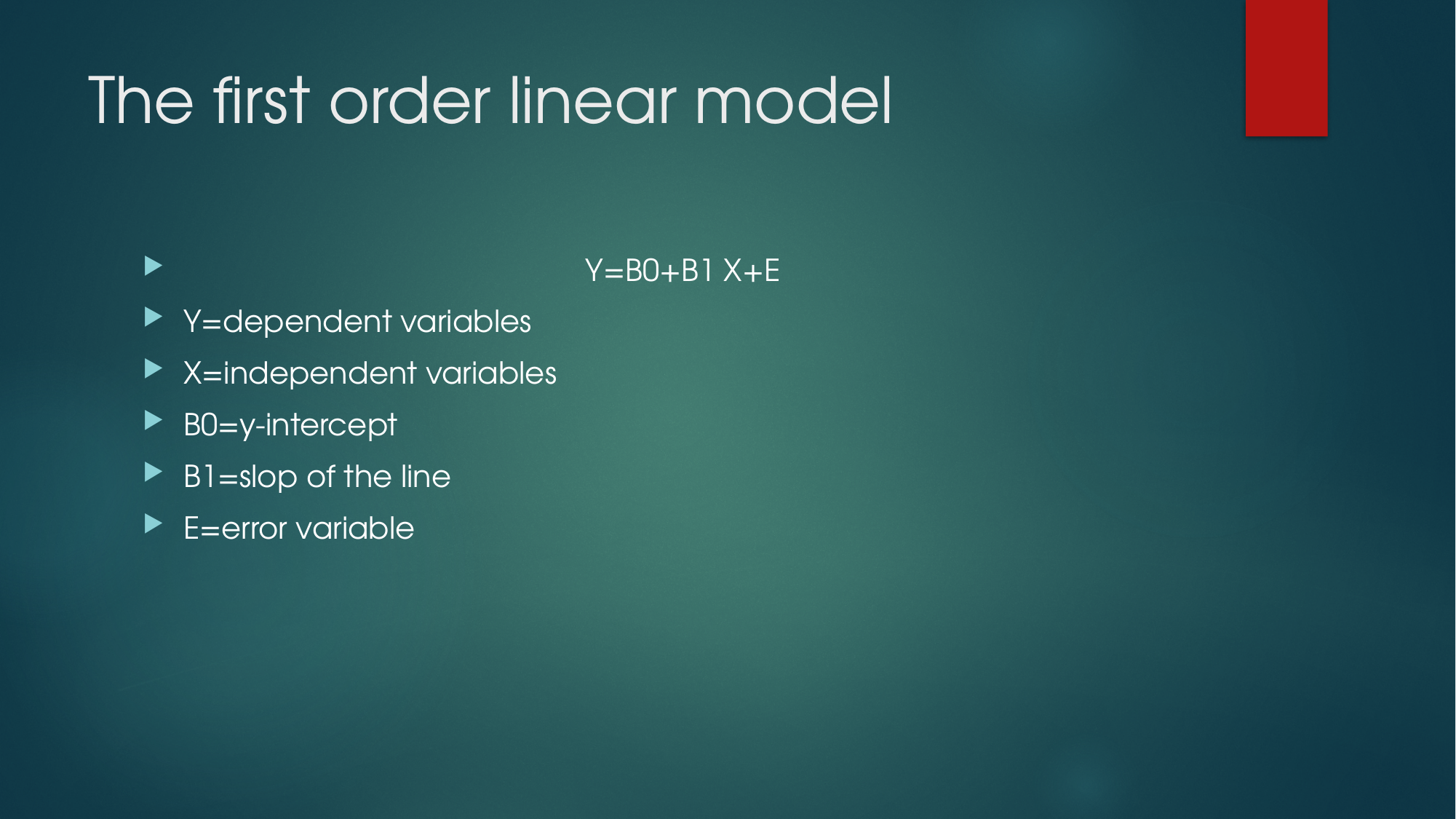

# The first order linear model
                                                Y=B0+B1 X+E
Y=dependent variables
X=independent variables
B0=y-intercept
B1=slop of the line
E=error variable